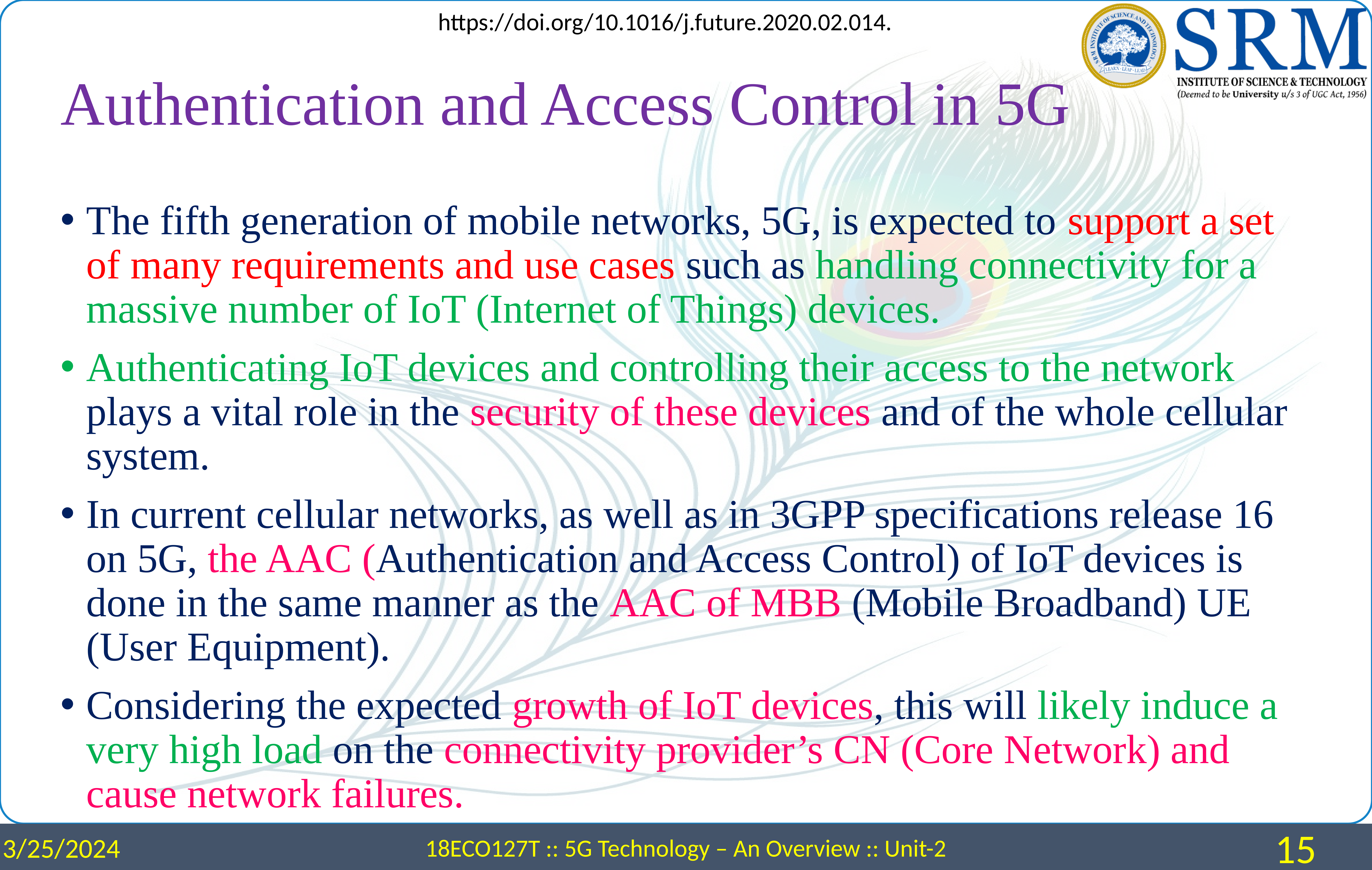

https://doi.org/10.1016/j.future.2020.02.014.
# Authentication and Access Control in 5G
The fifth generation of mobile networks, 5G, is expected to support a set of many requirements and use cases such as handling connectivity for a massive number of IoT (Internet of Things) devices.
Authenticating IoT devices and controlling their access to the network plays a vital role in the security of these devices and of the whole cellular system.
In current cellular networks, as well as in 3GPP specifications release 16 on 5G, the AAC (Authentication and Access Control) of IoT devices is done in the same manner as the AAC of MBB (Mobile Broadband) UE (User Equipment).
Considering the expected growth of IoT devices, this will likely induce a very high load on the connectivity provider’s CN (Core Network) and cause network failures.
3/25/2024
18ECO127T :: 5G Technology – An Overview :: Unit-2
15